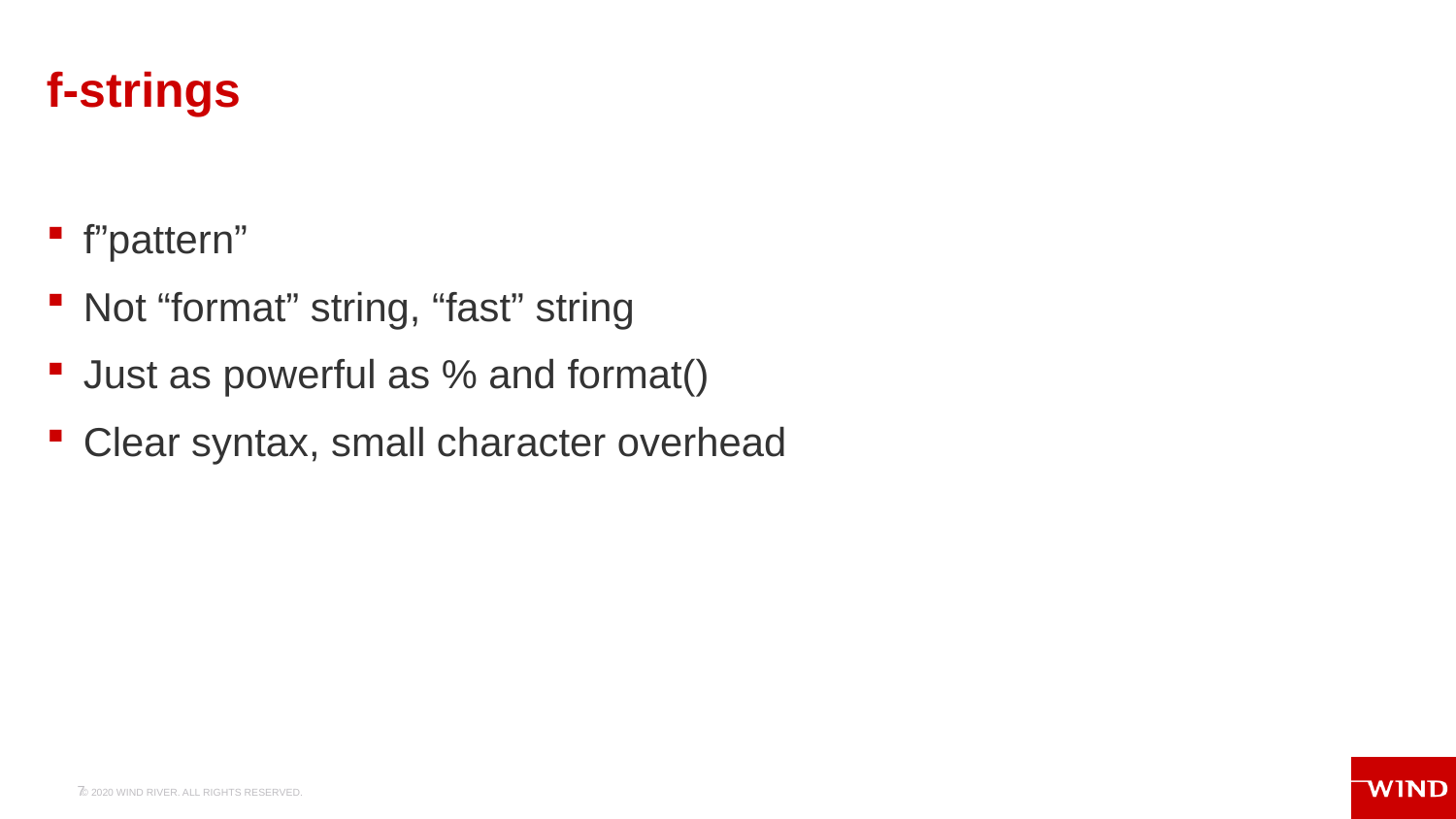

# f-strings
f”pattern”
Not “format” string, “fast” string
Just as powerful as % and format()
Clear syntax, small character overhead